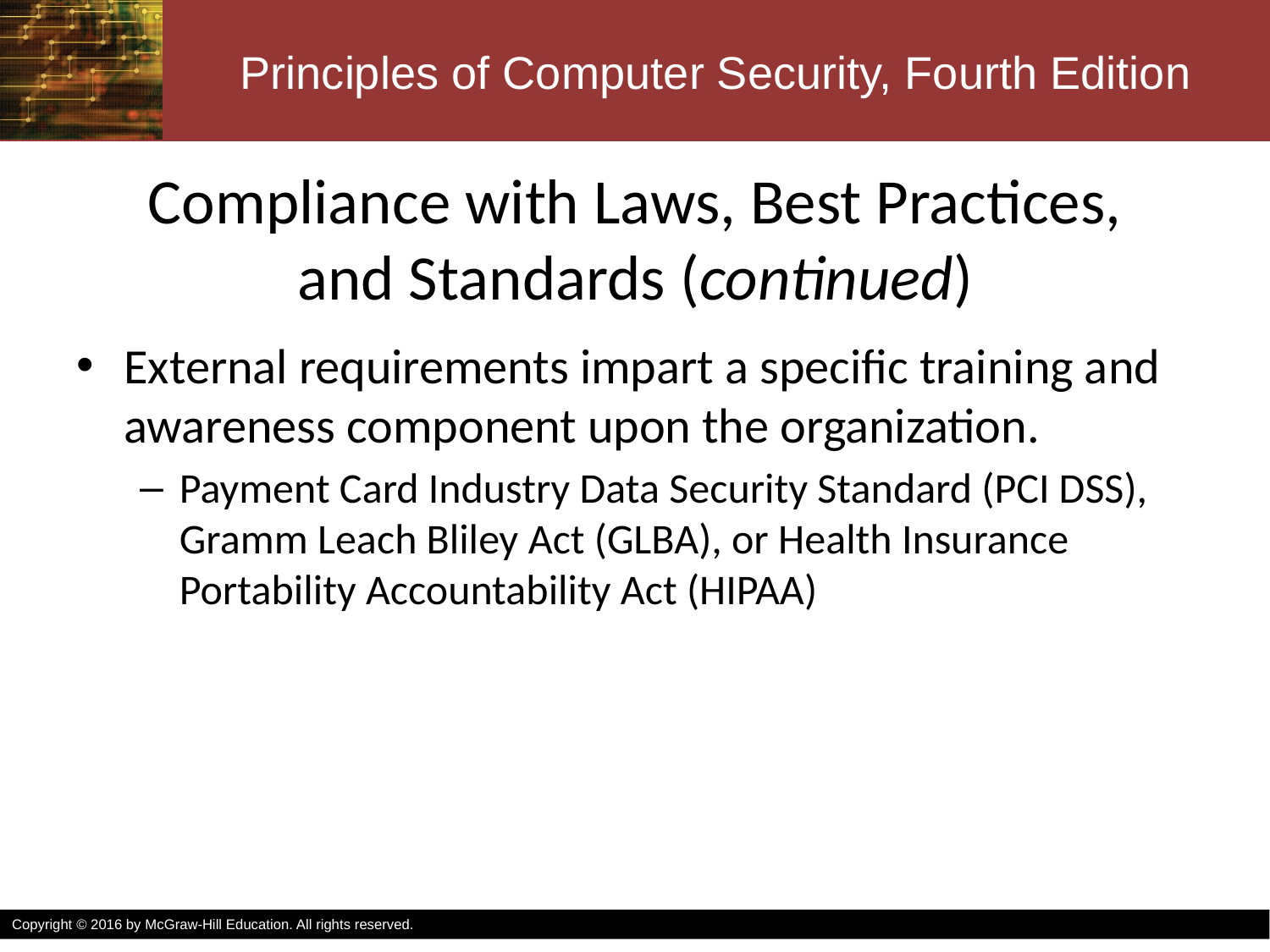

# Compliance with Laws, Best Practices, and Standards (continued)
External requirements impart a specific training and awareness component upon the organization.
Payment Card Industry Data Security Standard (PCI DSS), Gramm Leach Bliley Act (GLBA), or Health Insurance Portability Accountability Act (HIPAA)